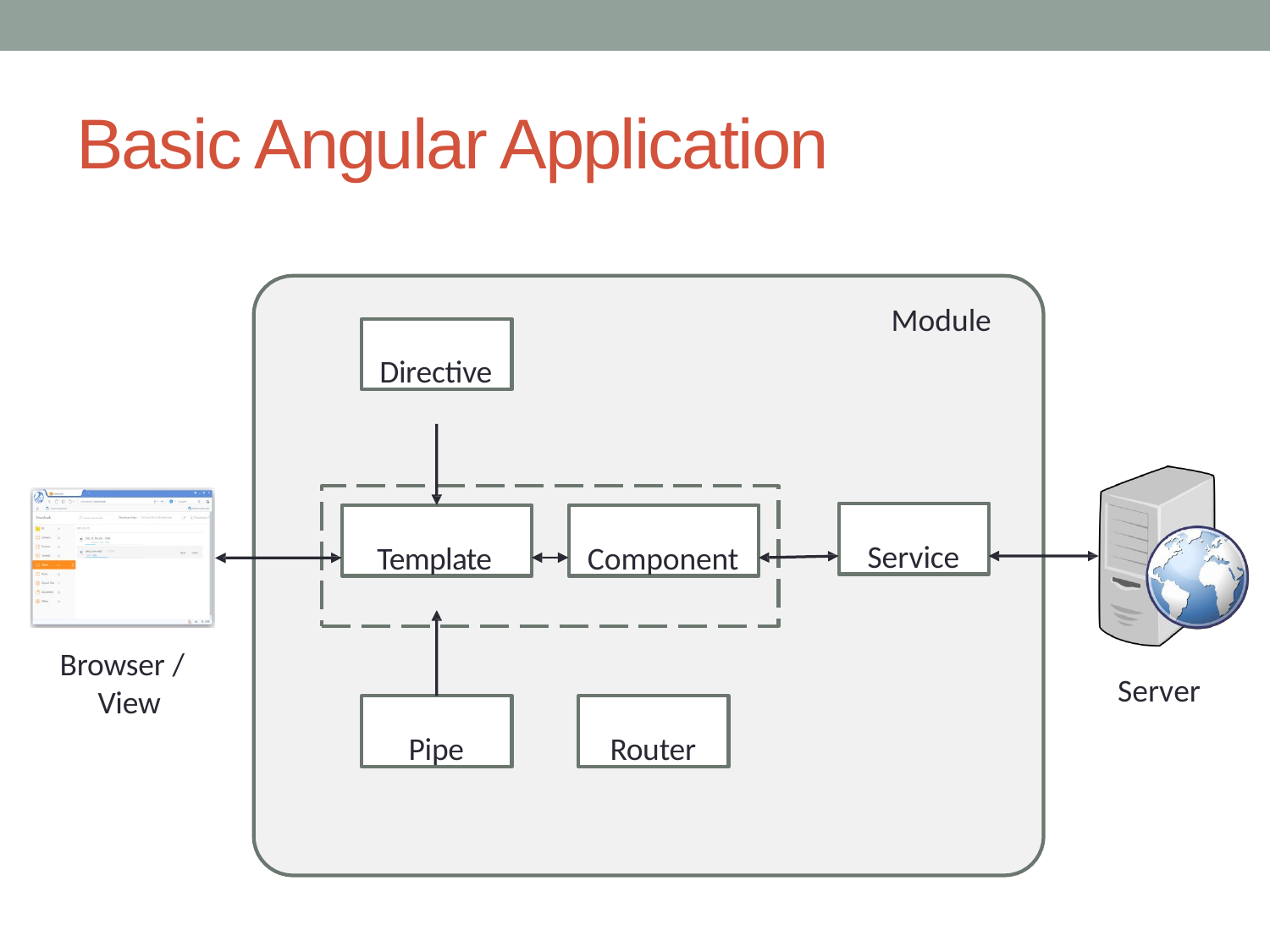

# Basic Angular Application

Module

Directive

Service

Template

Component

Browser /  View
Server

Pipe

Router